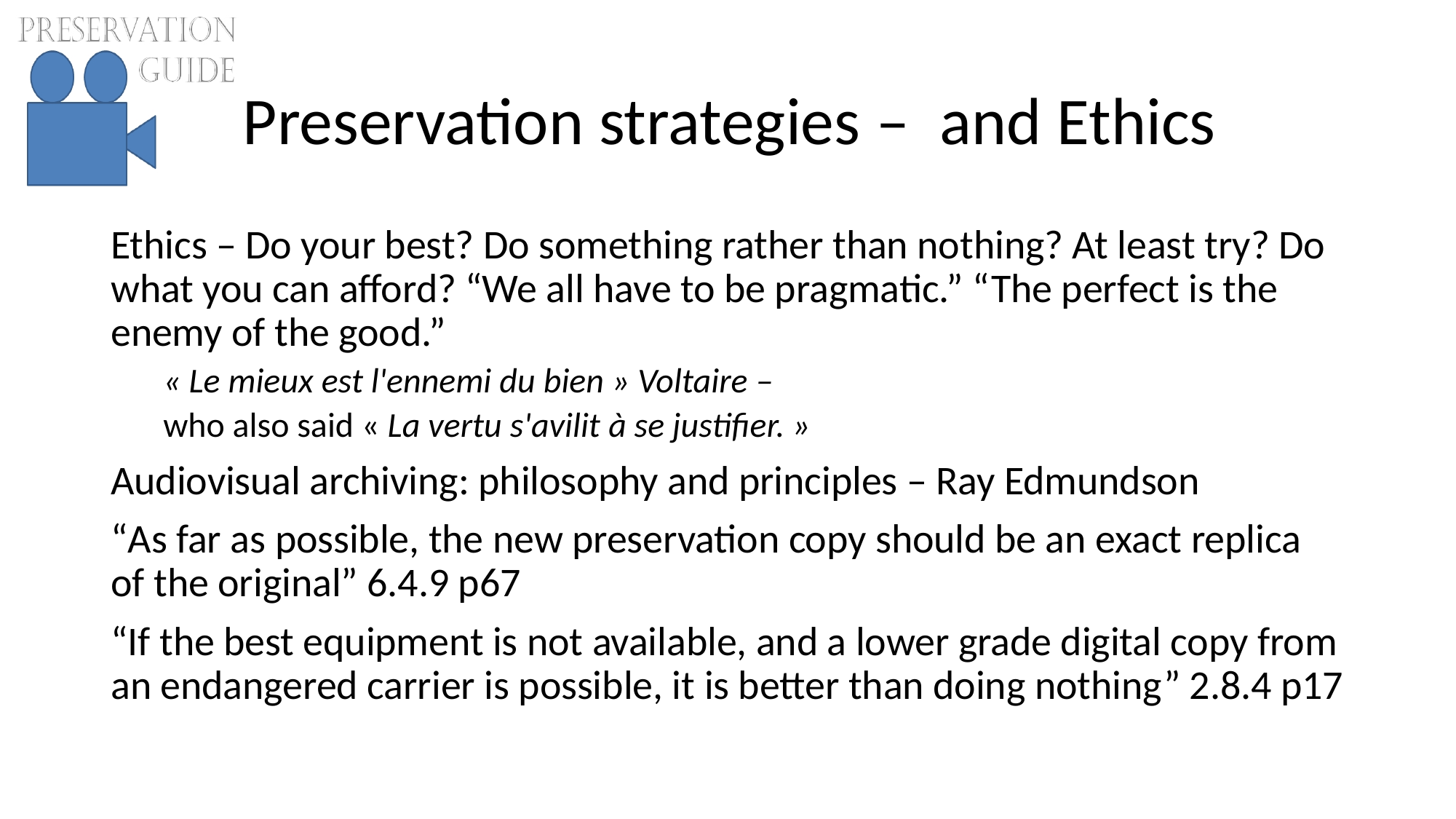

# Preservation strategies –  and Ethics
Ethics – Do your best? Do something rather than nothing? At least try? Do what you can afford? “We all have to be pragmatic.” “The perfect is the enemy of the good.”
« Le mieux est l'ennemi du bien » Voltaire –
who also said « La vertu s'avilit à se justifier. »
Audiovisual archiving: philosophy and principles – Ray Edmundson
“As far as possible, the new preservation copy should be an exact replica of the original” 6.4.9 p67
“If the best equipment is not available, and a lower grade digital copy from an endangered carrier is possible, it is better than doing nothing” 2.8.4 p17